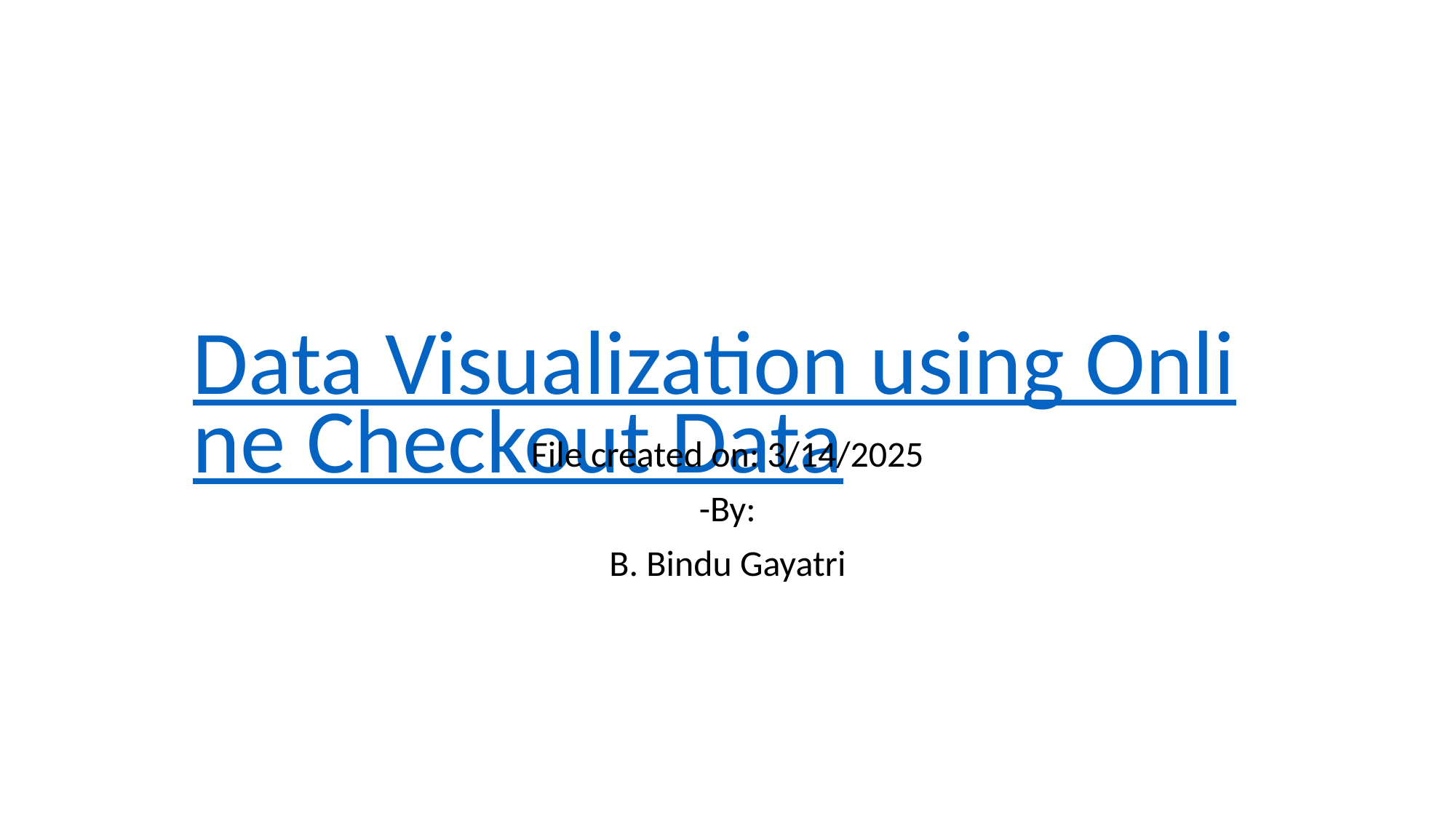

# Data Visualization using Online Checkout Data
File created on: 3/14/2025
-By:
B. Bindu Gayatri